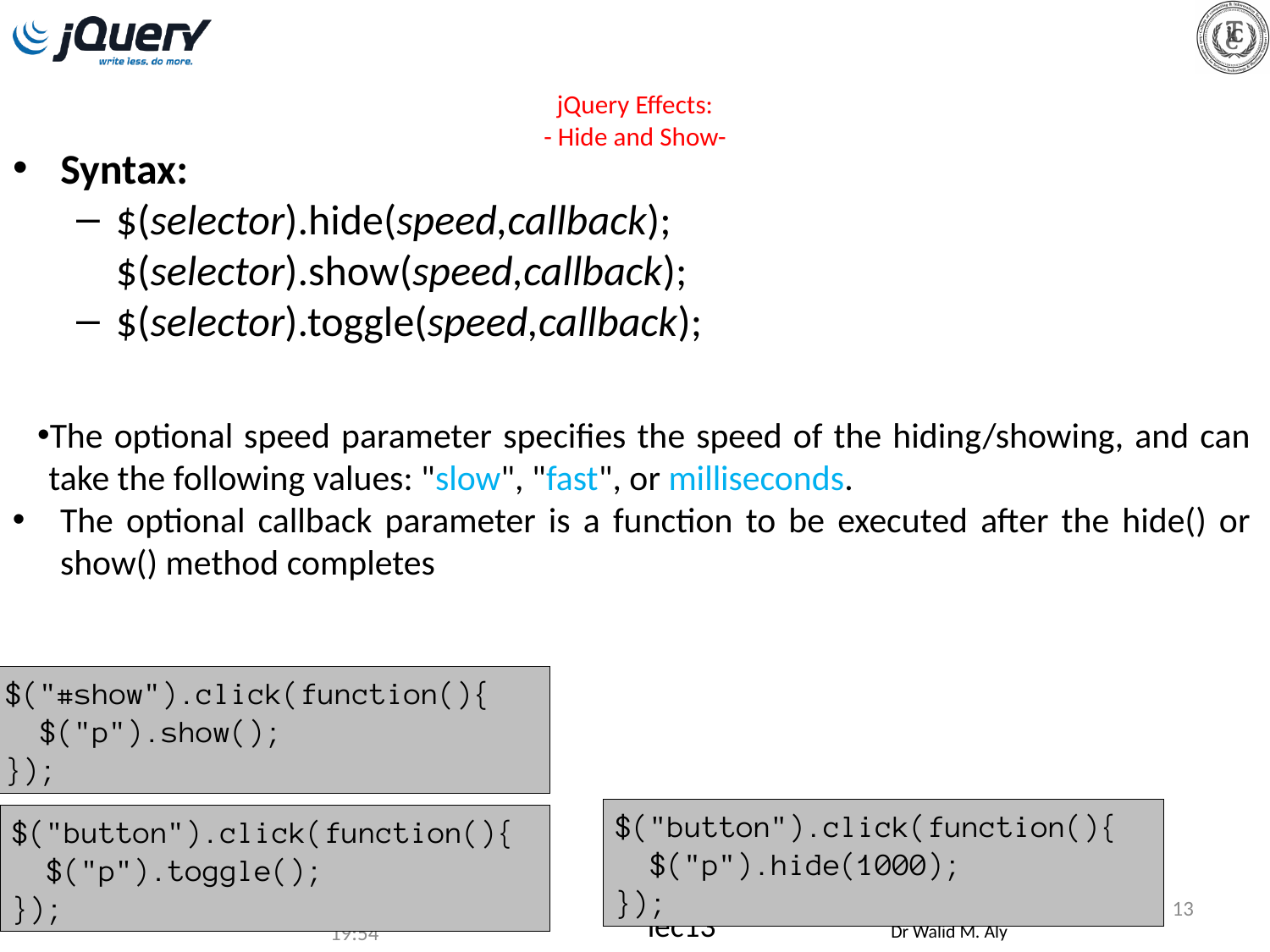

# jQuery Effects: - Hide and Show-
Syntax:
$(selector).hide(speed,callback);
$(selector).show(speed,callback);
$(selector).toggle(speed,callback);

The optional speed parameter specifies the speed of the hiding/showing, and can take the following values: "slow", "fast", or milliseconds.
The optional callback parameter is a function to be executed after the hide() or show() method completes
$("#show").click(function(){
  $("p").show();
});
$("button").click(function(){
  $("p").hide(1000);
});
$("button").click(function(){
  $("p").toggle();
});
13